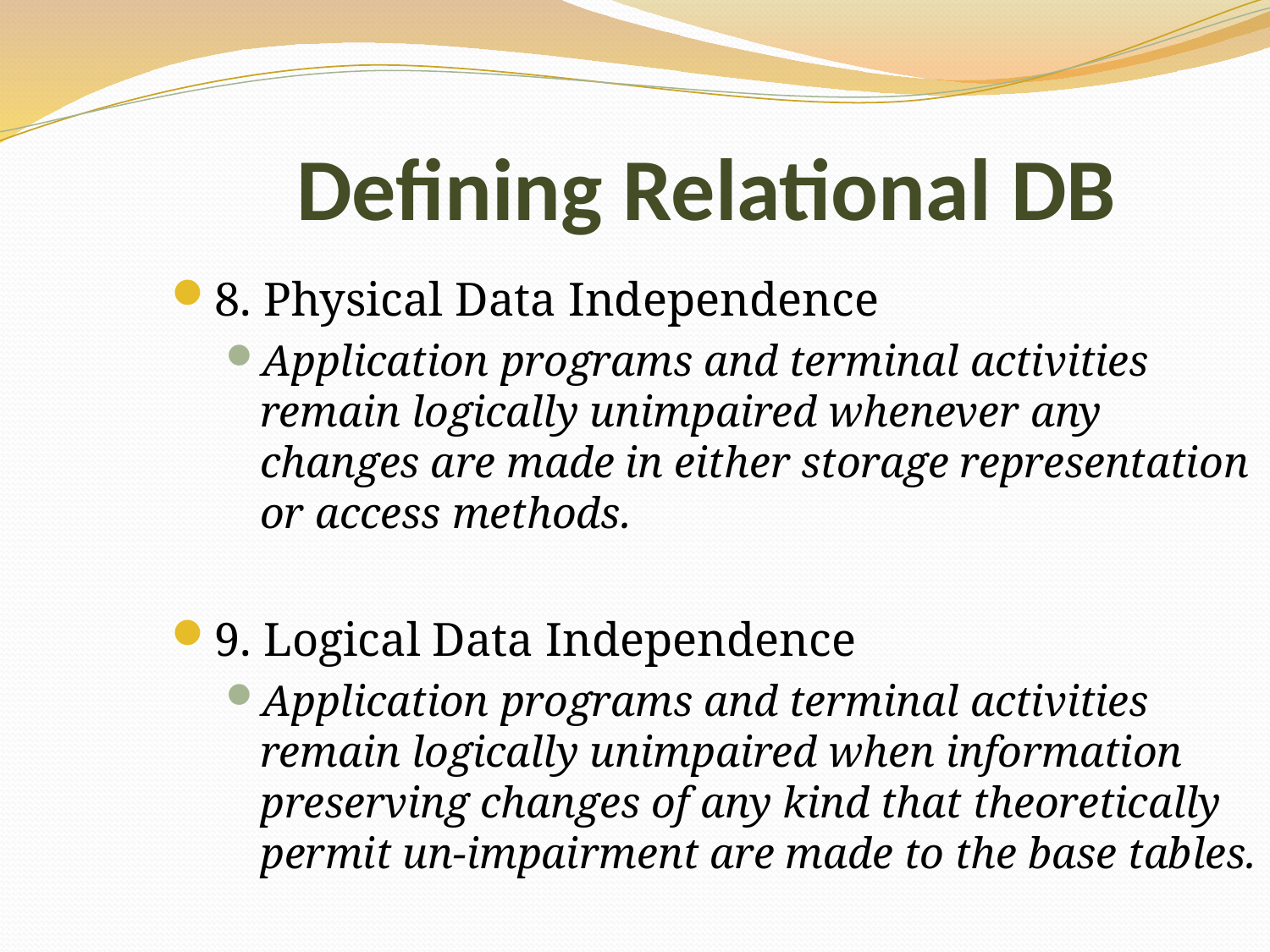

Defining Relational DB
8. Physical Data Independence
Application programs and terminal activities remain logically unimpaired whenever any changes are made in either storage representation or access methods.

9. Logical Data Independence
Application programs and terminal activities remain logically unimpaired when information preserving changes of any kind that theoretically permit un-impairment are made to the base tables.